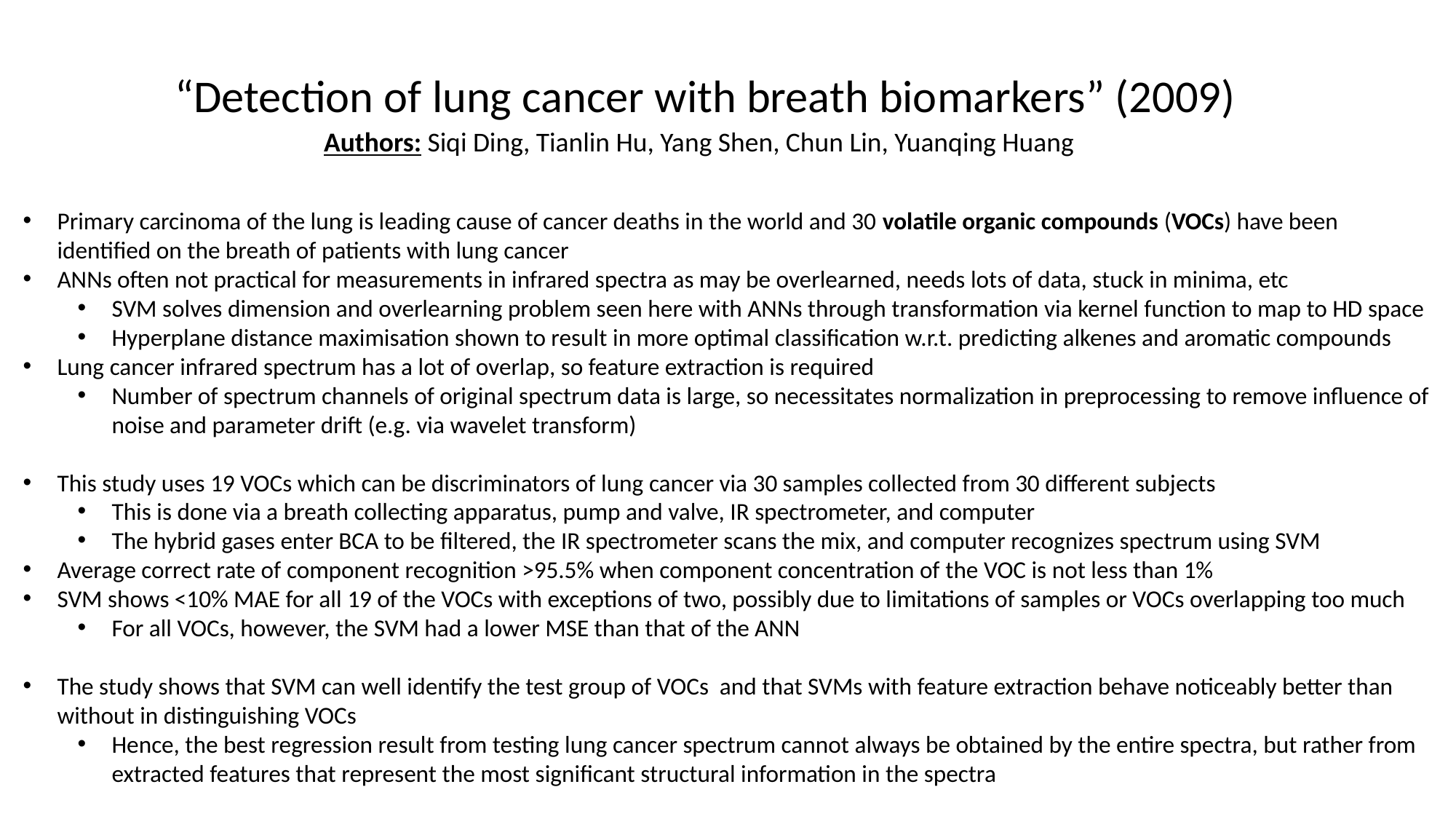

# “Detection of lung cancer with breath biomarkers” (2009)
Authors: Siqi Ding, Tianlin Hu, Yang Shen, Chun Lin, Yuanqing Huang
Primary carcinoma of the lung is leading cause of cancer deaths in the world and 30 volatile organic compounds (VOCs) have been identified on the breath of patients with lung cancer
ANNs often not practical for measurements in infrared spectra as may be overlearned, needs lots of data, stuck in minima, etc
SVM solves dimension and overlearning problem seen here with ANNs through transformation via kernel function to map to HD space
Hyperplane distance maximisation shown to result in more optimal classification w.r.t. predicting alkenes and aromatic compounds
Lung cancer infrared spectrum has a lot of overlap, so feature extraction is required
Number of spectrum channels of original spectrum data is large, so necessitates normalization in preprocessing to remove influence of noise and parameter drift (e.g. via wavelet transform)

This study uses 19 VOCs which can be discriminators of lung cancer via 30 samples collected from 30 different subjects
This is done via a breath collecting apparatus, pump and valve, IR spectrometer, and computer
The hybrid gases enter BCA to be filtered, the IR spectrometer scans the mix, and computer recognizes spectrum using SVM
Average correct rate of component recognition >95.5% when component concentration of the VOC is not less than 1%
SVM shows <10% MAE for all 19 of the VOCs with exceptions of two, possibly due to limitations of samples or VOCs overlapping too much
For all VOCs, however, the SVM had a lower MSE than that of the ANN

The study shows that SVM can well identify the test group of VOCs  and that SVMs with feature extraction behave noticeably better than without in distinguishing VOCs
Hence, the best regression result from testing lung cancer spectrum cannot always be obtained by the entire spectra, but rather from extracted features that represent the most significant structural information in the spectra